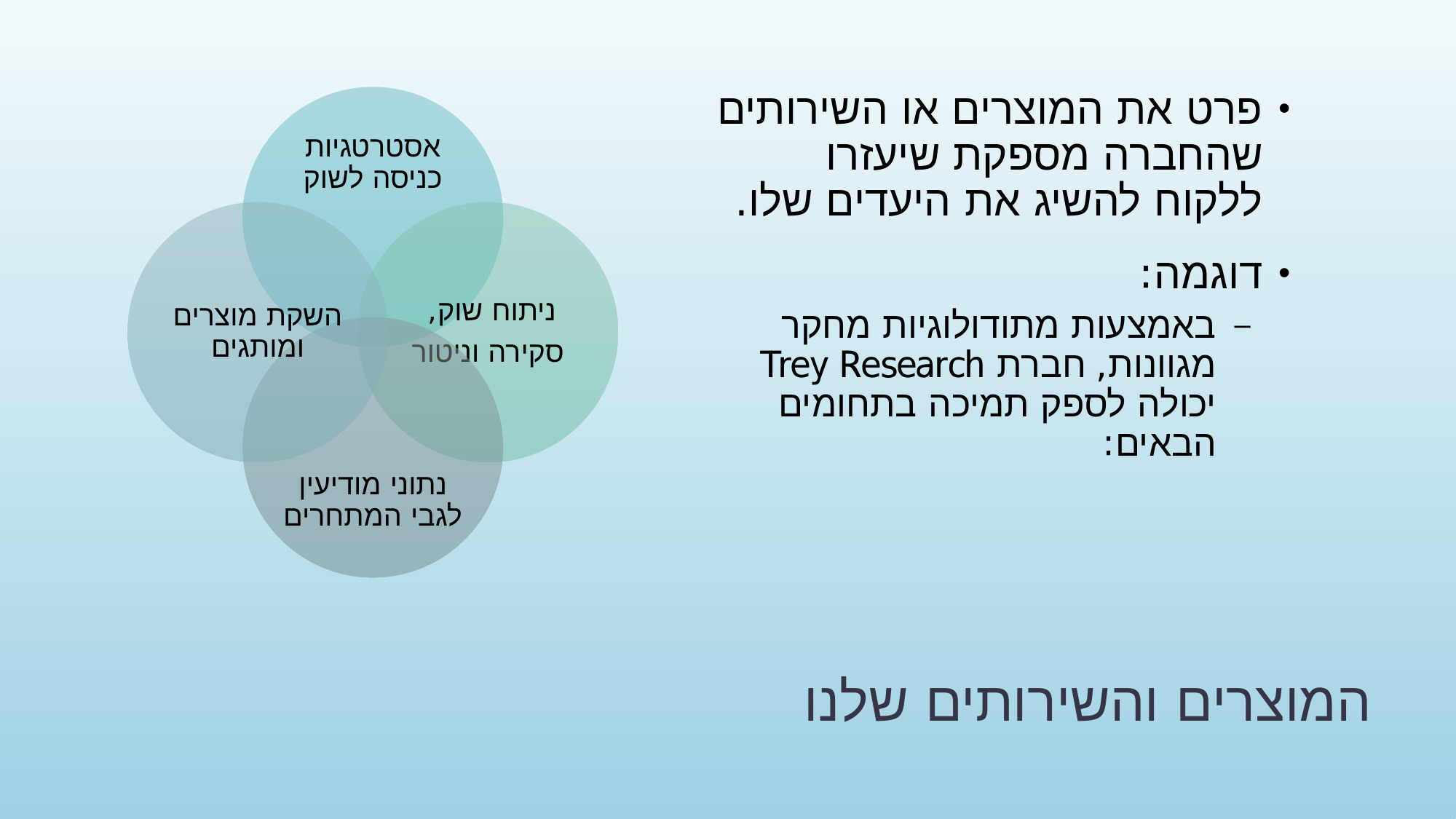

אסטרטגיות כניסה לשוק
ניתוח שוק,
סקירה וניטור
נתוני מודיעין לגבי המתחרים
השקת מוצרים ומותגים
פרט את המוצרים או השירותים שהחברה מספקת שיעזרו ללקוח להשיג את היעדים שלו.
דוגמה:
באמצעות מתודולוגיות מחקר מגוונות, חברת Trey Research יכולה לספק תמיכה בתחומים הבאים:
# המוצרים והשירותים שלנו